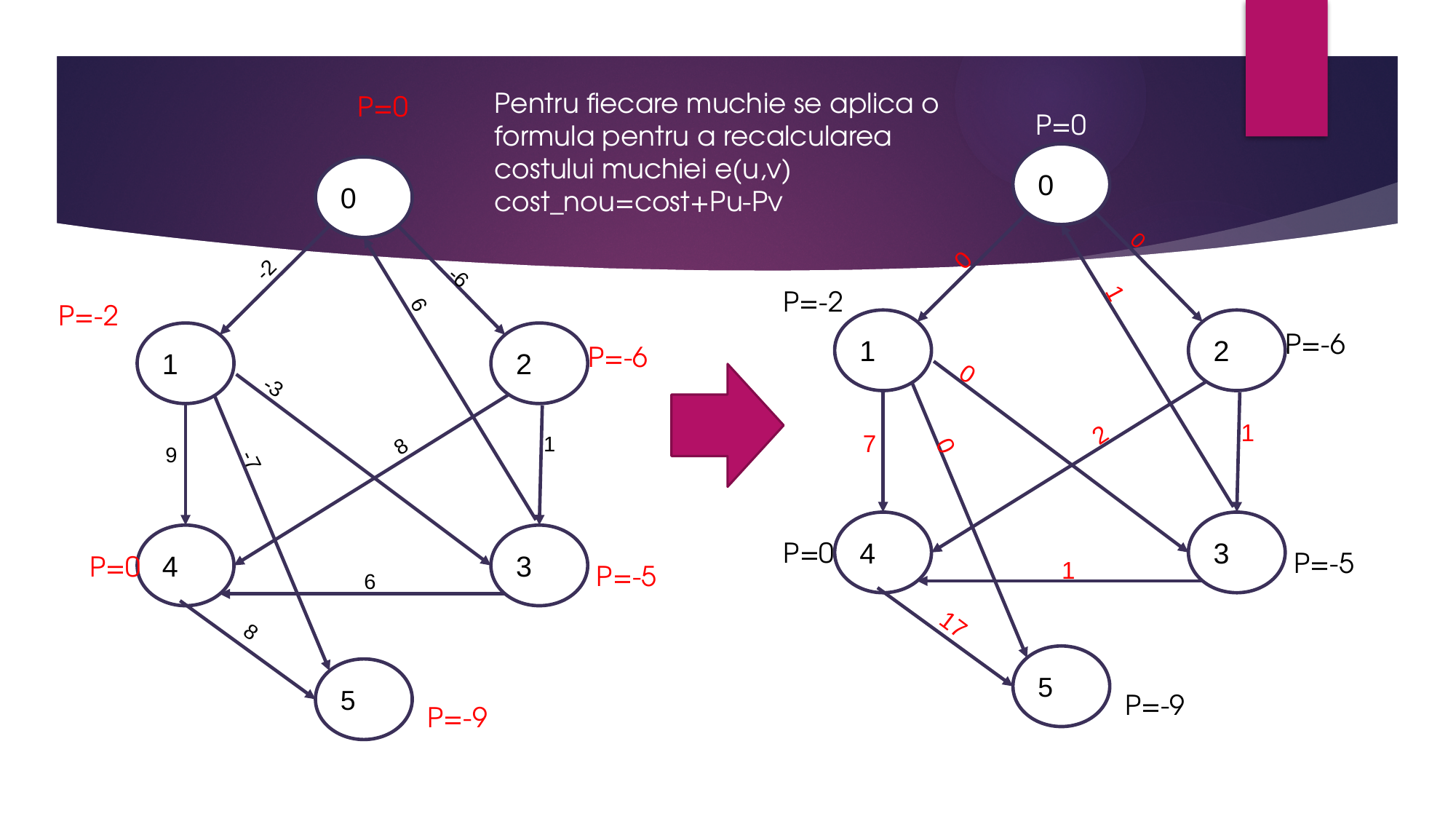

Pentru fiecare muchie se aplica o formula pentru a recalcularea costului muchiei e(u,v)
cost_nou=cost+Pu-Pv
P=0
P=0
0
0
0
0
-2
-6
P=-2
1
P=-2
6
1
2
P=-6
1
2
P=-6
0

-3
2
1
8
7
1
9
0
-7
4
3
4
3
P=0
P=-5
1
P=0
P=-5
6
17
8
5
5
P=-9
P=-9